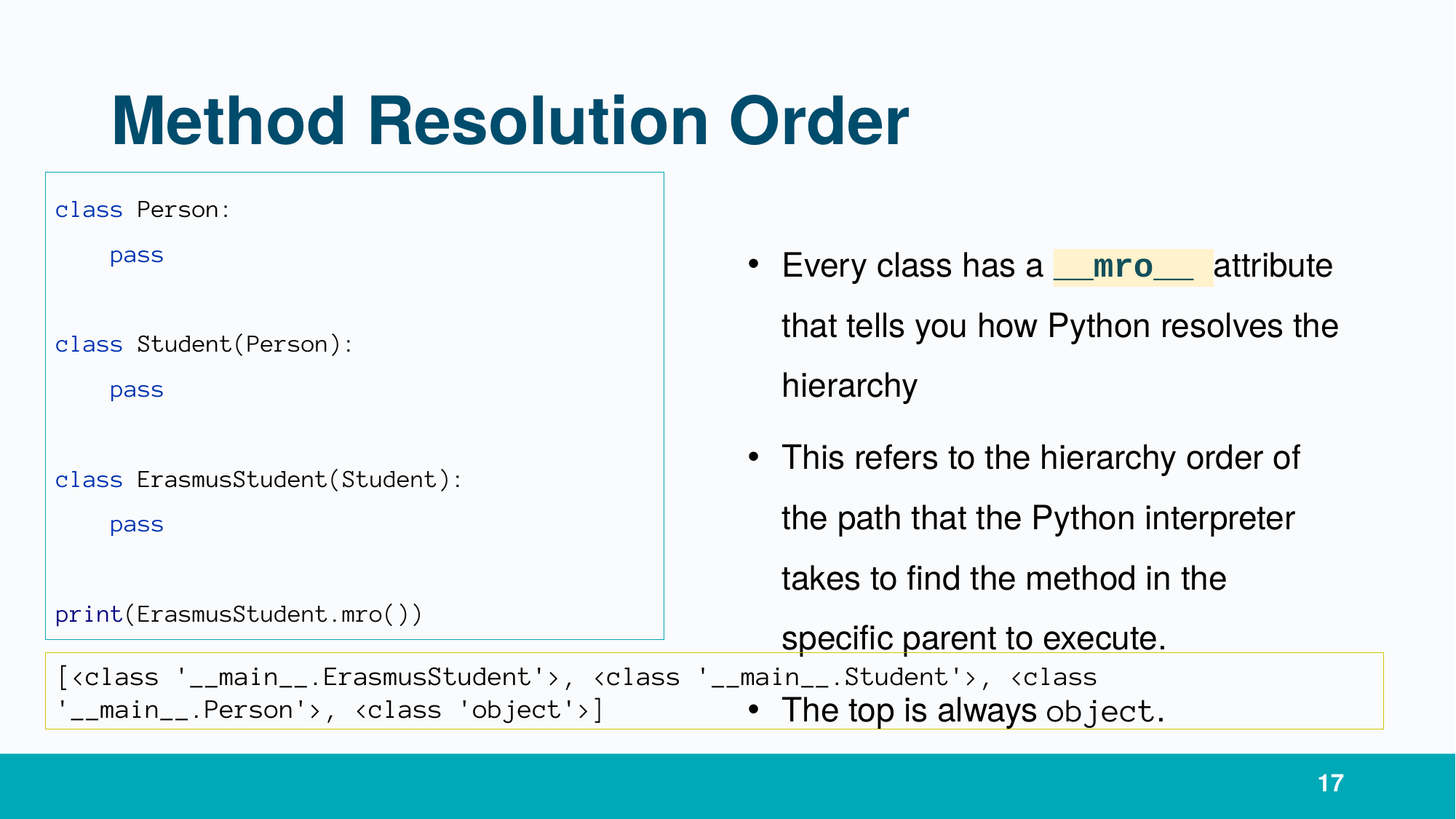

# Method Resolution Order
class Person:
    pass
class Student(Person):
    pass
class ErasmusStudent(Student):
    pass
print(ErasmusStudent.mro())

Every class has a __mro__ attribute that tells you how Python resolves the hierarchy
This refers to the hierarchy order of the path that the Python interpreter takes to find the method in the specific parent to execute.
The top is always object.
[<class '__main__.ErasmusStudent'>, <class '__main__.Student'>, <class '__main__.Person'>, <class 'object'>]
17